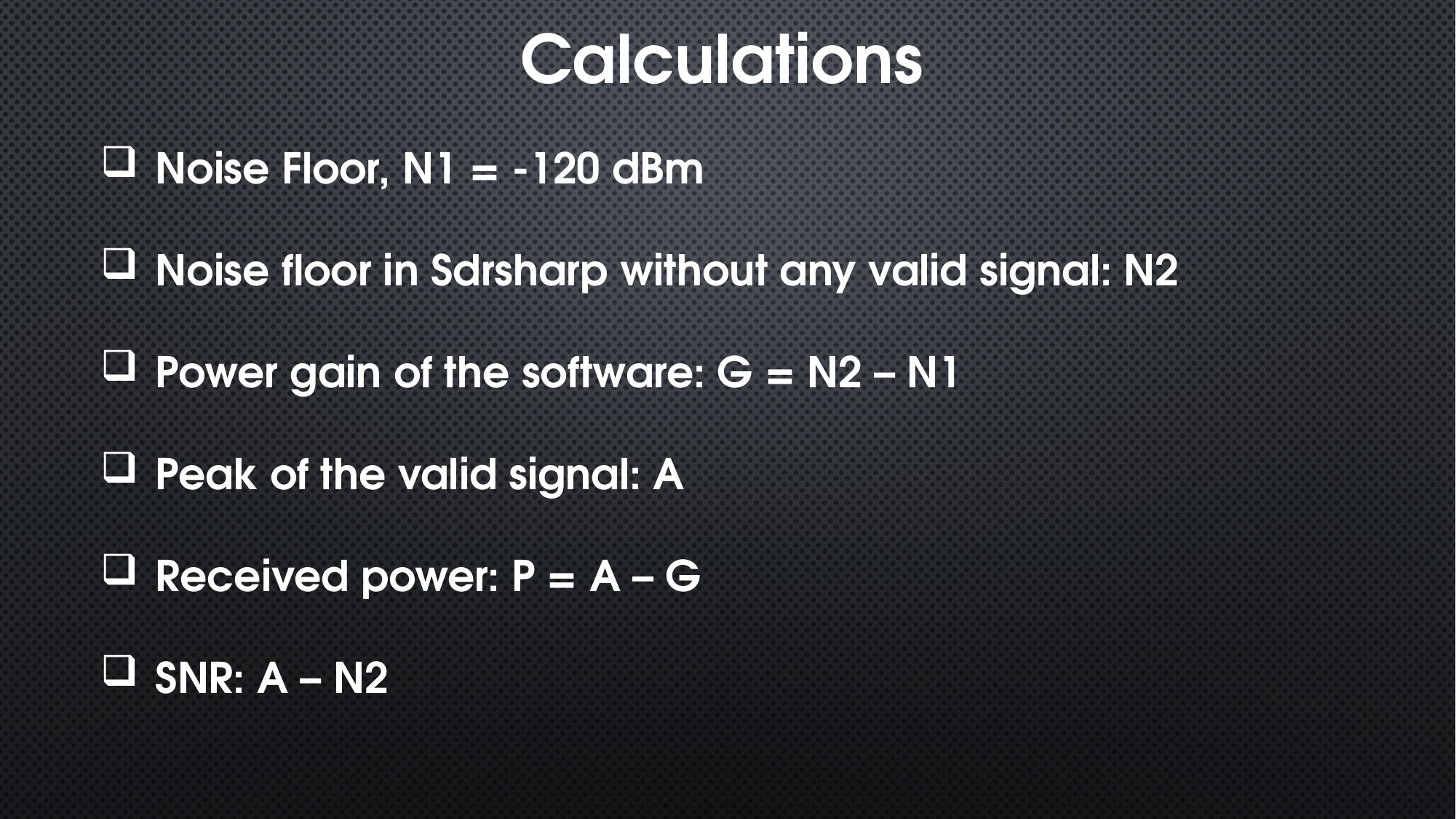

Calculations
Noise Floor, N1 = -120 dBm

Noise floor in Sdrsharp without any valid signal: N2

Power gain of the software: G = N2 – N1

Peak of the valid signal: A

Received power: P = A – G

SNR: A – N2